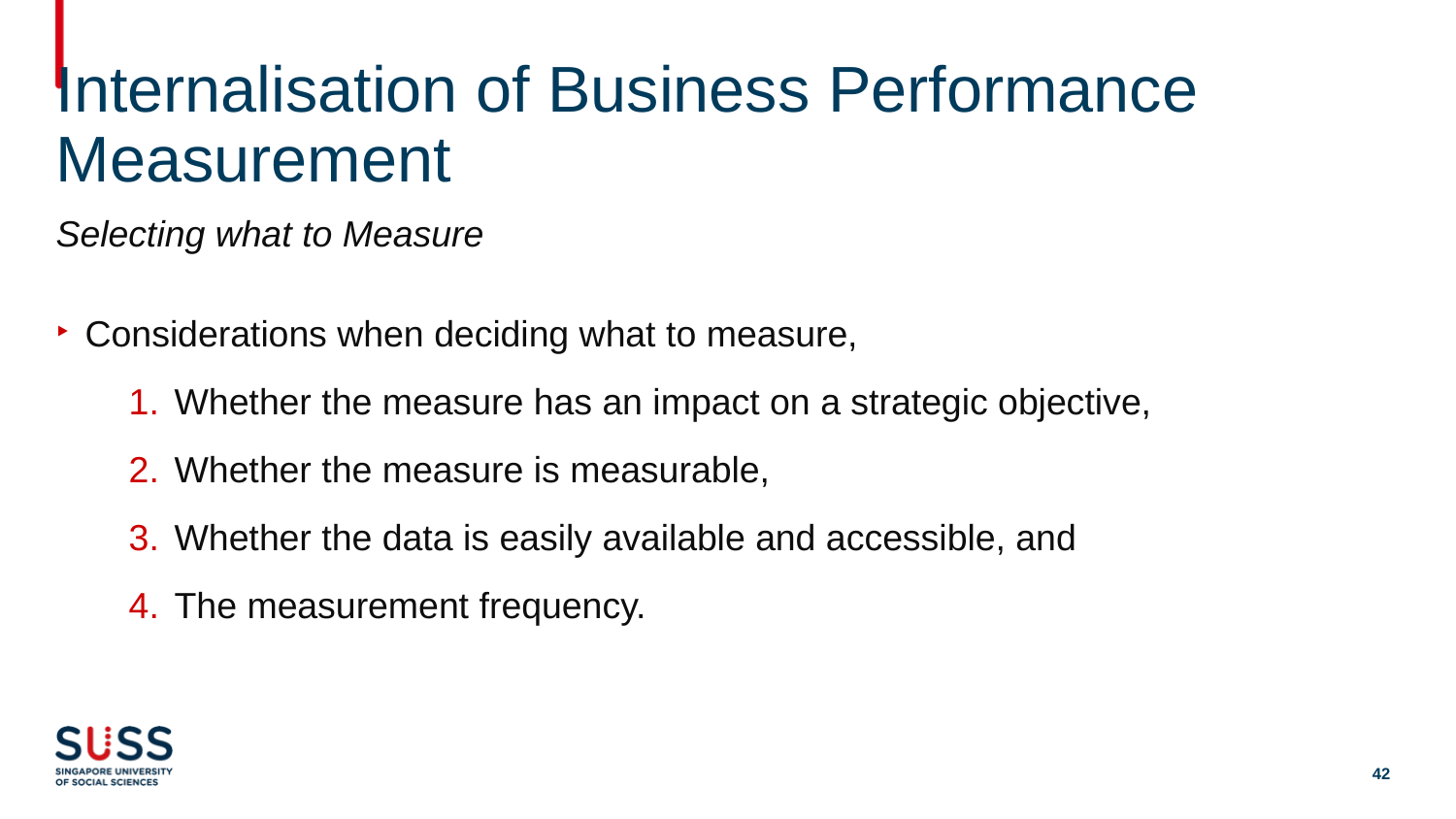

# Internalisation of Business Performance Measurement
Selecting what to Measure
Considerations when deciding what to measure,
Whether the measure has an impact on a strategic objective,
Whether the measure is measurable,
Whether the data is easily available and accessible, and
The measurement frequency.